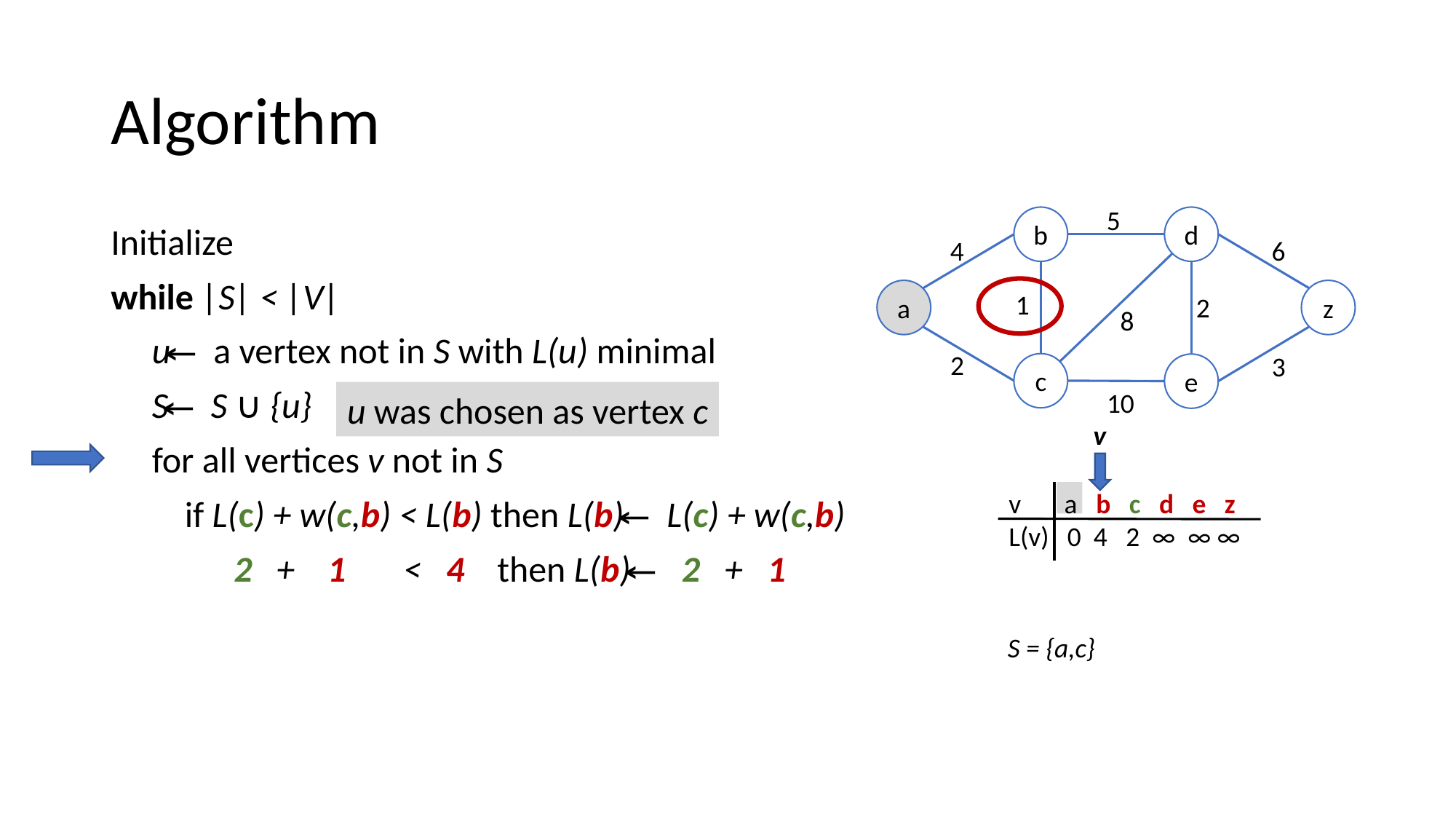

# Algorithm
5
b
d
4
6
a
z
1
2
8
2
3
c
e
10
Initialize
while |S| < |V|
     u  ⃪   a vertex not in S with L(u) minimal
     S  ⃪   S ∪ {u}
     for all vertices v not in S
         if L(c) + w(c,b) < L(b) then L(b)  ⃪   L(c) + w(c,b)
               2   +    1       <   4    then L(b)  ⃪    2   +   1

u was chosen as vertex c
v

v       a   b   c   d   e   z
L(v)   0  4   2  ∞  ∞ ∞

S = {a,c}